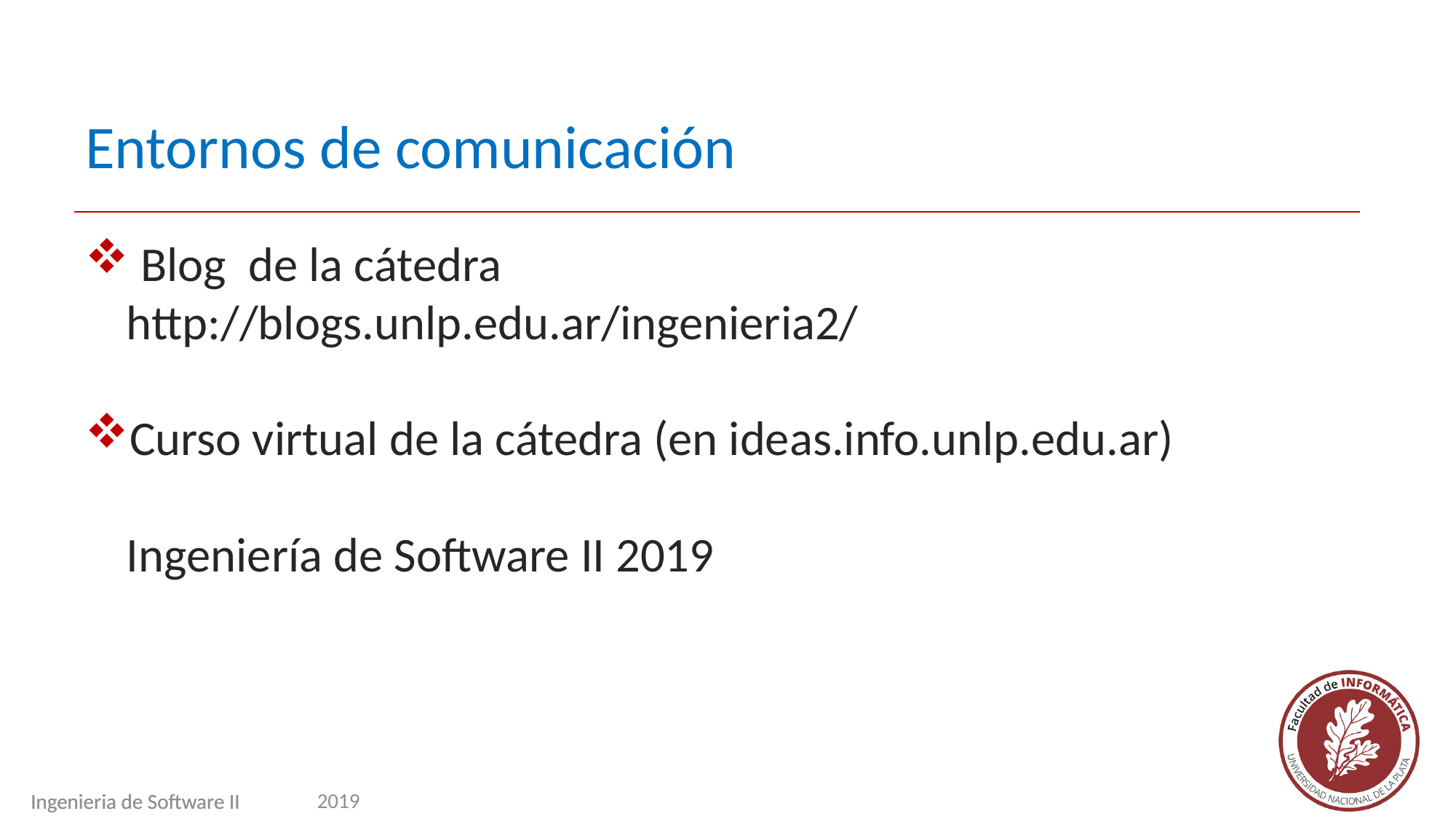

Entornos de comunicación

 Blog  de la cátedra
http://blogs.unlp.edu.ar/ingenieria2/

Curso virtual de la cátedra (en ideas.info.unlp.edu.ar)

Ingeniería de Software II 2019

Ingenieria de Software II